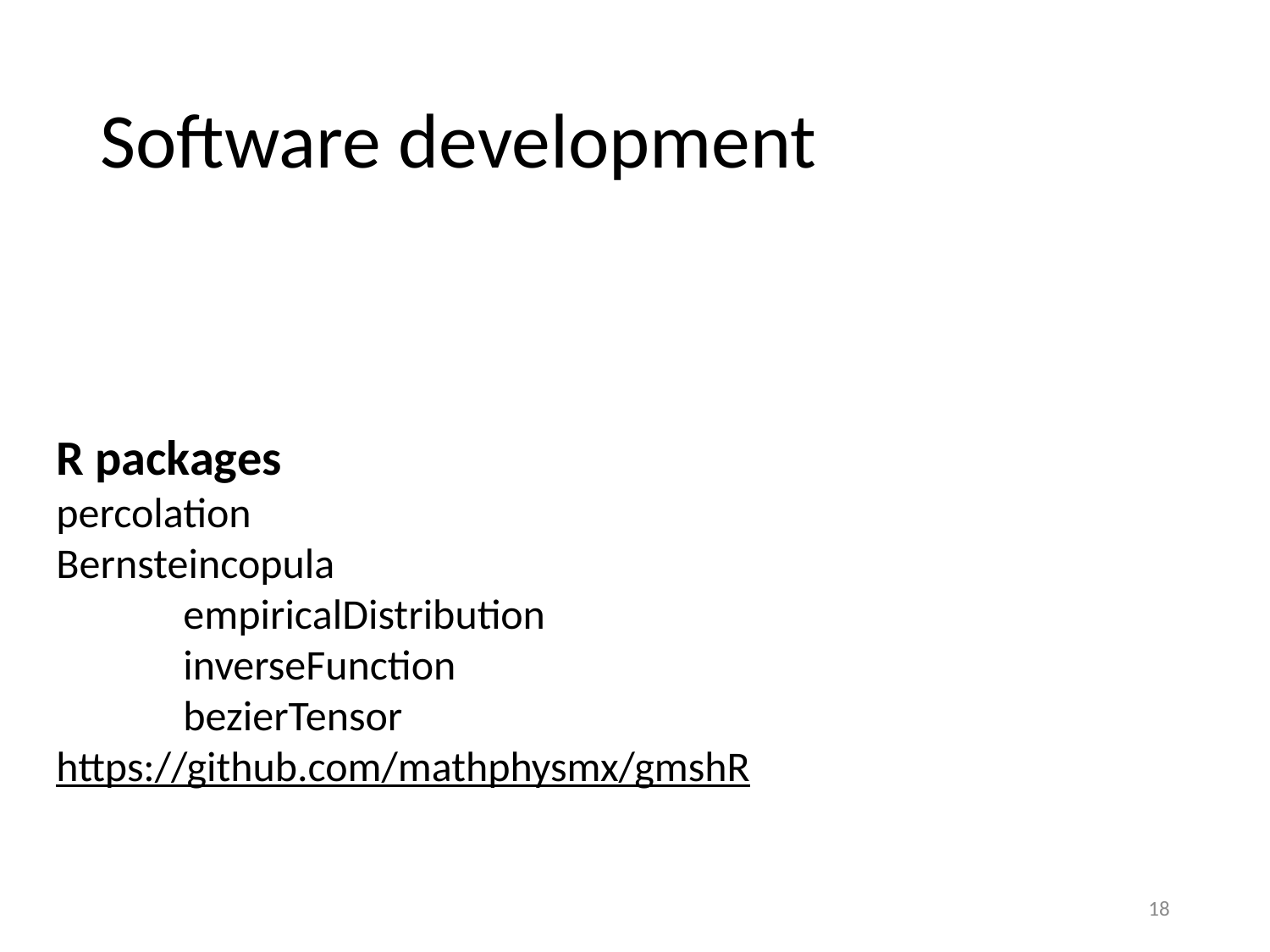

# Software development
R packages
percolation
Bernsteincopula
	empiricalDistribution
	inverseFunction
	bezierTensor
https://github.com/mathphysmx/gmshR
18